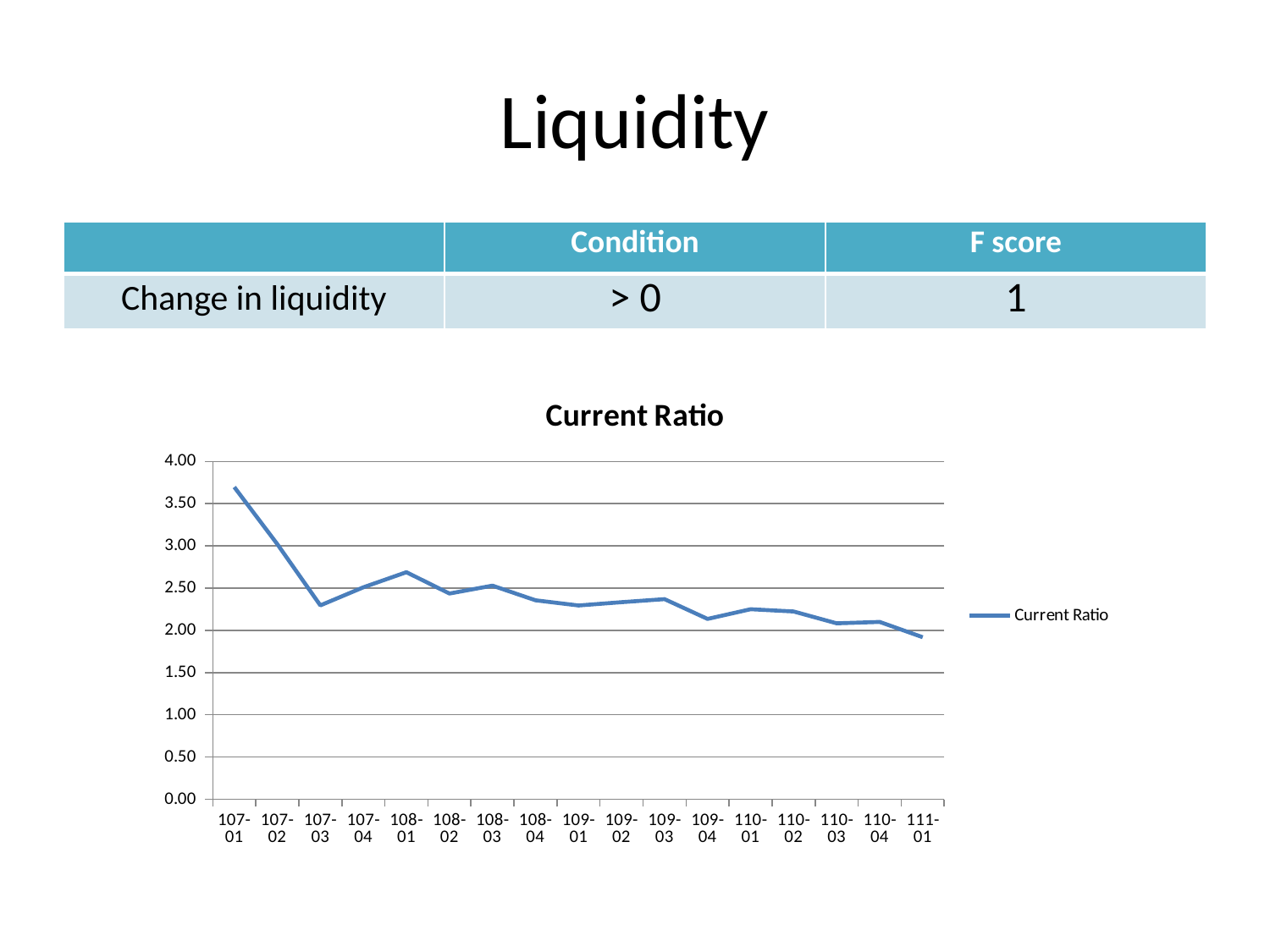

# Liquidity
|  | Condition | F score |
| --- | --- | --- |
| Change in liquidity | > 0 | 1 |

### Chart:

| Category | Current Ratio |
|---|---|
| 107-01 | 3.6961005868394663 |
| 107-02 | 3.0213030574437227 |
| 107-03 | 2.2957378472776497 |
| 107-04 | 2.5101976103717423 |
| 108-01 | 2.6886193838034202 |
| 108-02 | 2.436208307280699 |
| 108-03 | 2.529415103823174 |
| 108-04 | 2.3560898078410033 |
| 109-01 | 2.294839547436124 |
| 109-02 | 2.333427612243141 |
| 109-03 | 2.369760992454883 |
| 109-04 | 2.1351364070006715 |
| 110-01 | 2.2501155875413805 |
| 110-02 | 2.2234671850031305 |
| 110-03 | 2.082766070956427 |
| 110-04 | 2.0992026632660385 |
| 111-01 | 1.91861574136431 |